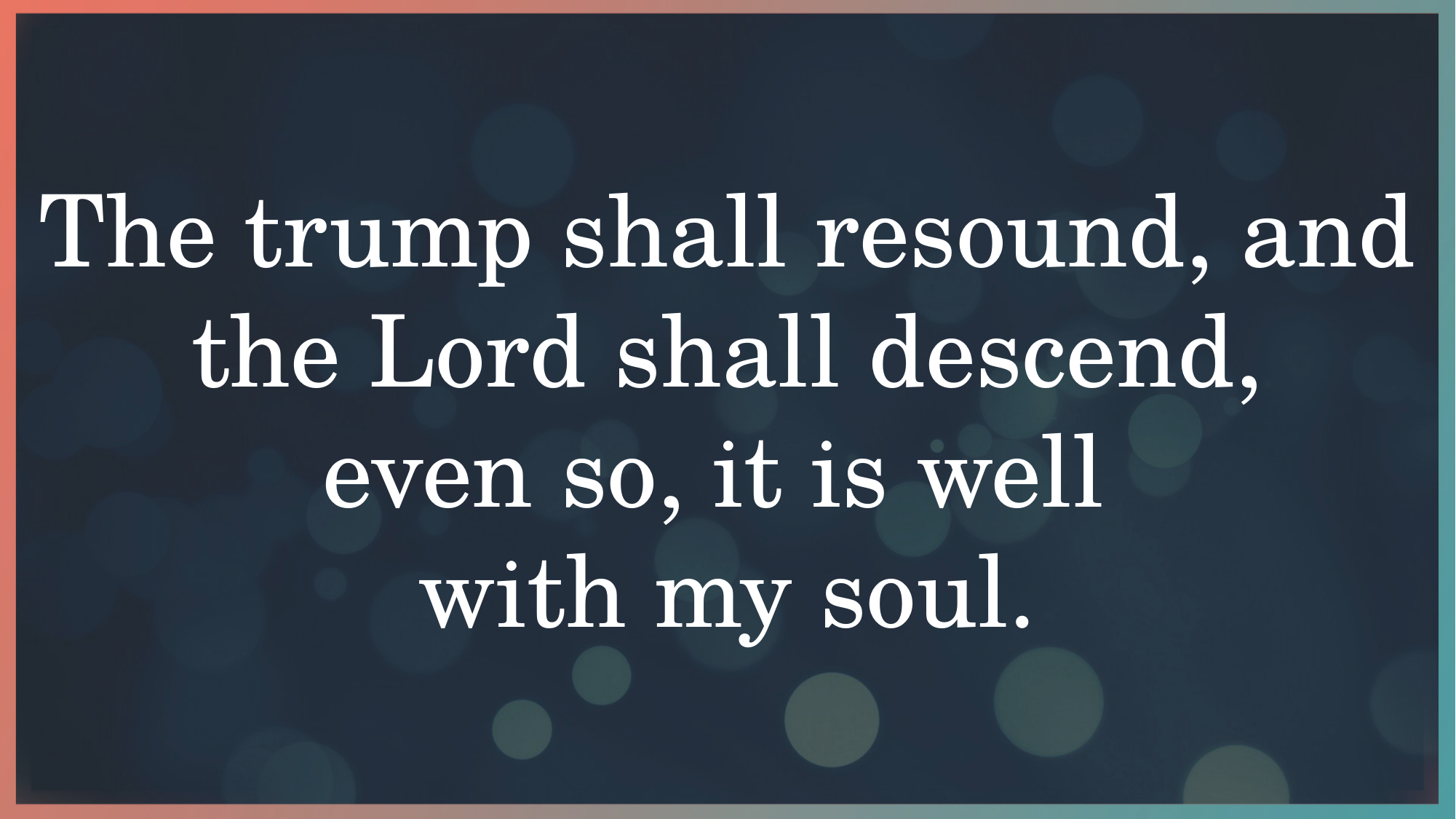

The trump shall resound, and the Lord shall descend,
even so, it is well
with my soul.